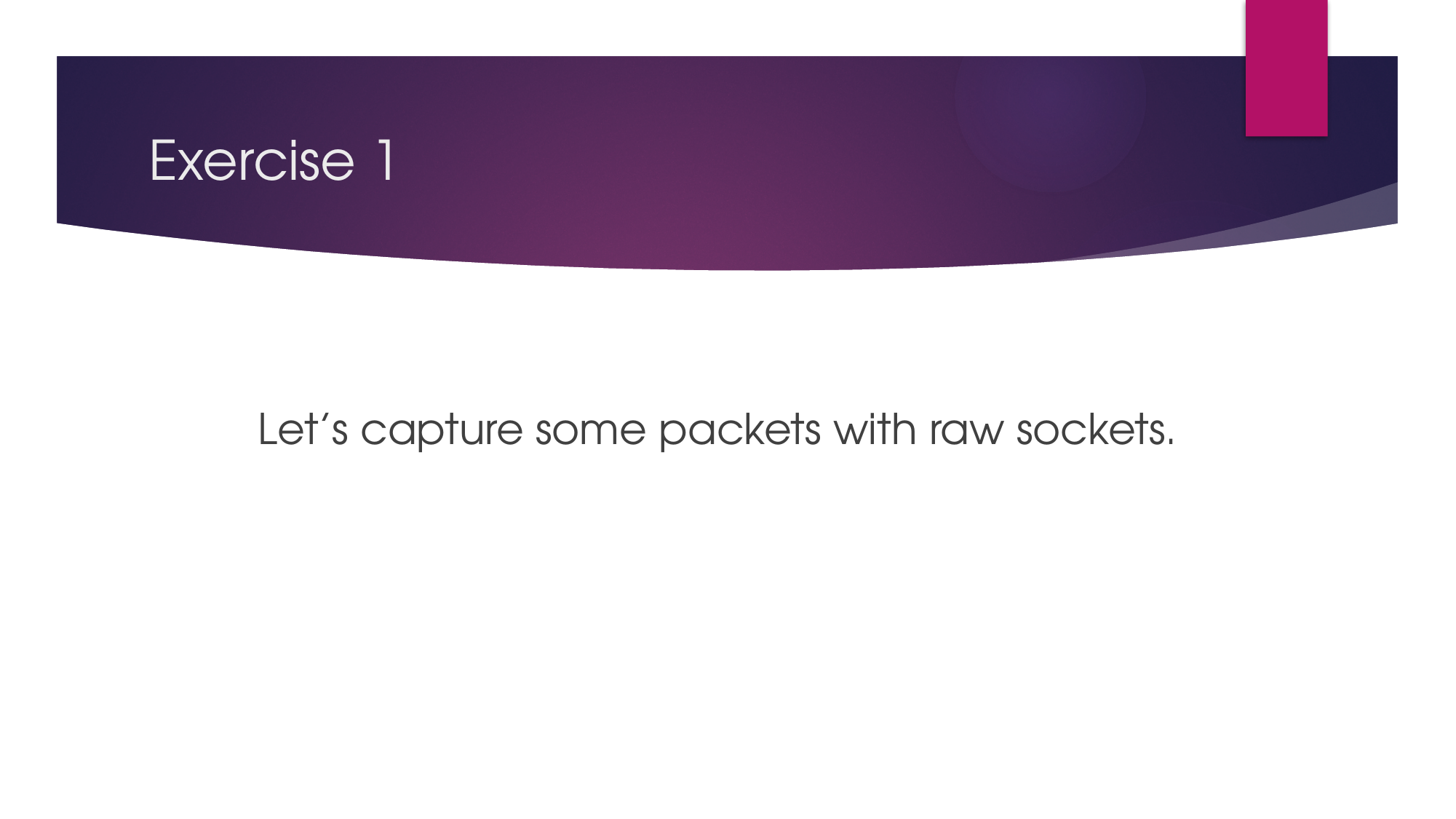

# Exercise 1
Let’s capture some packets with raw sockets.